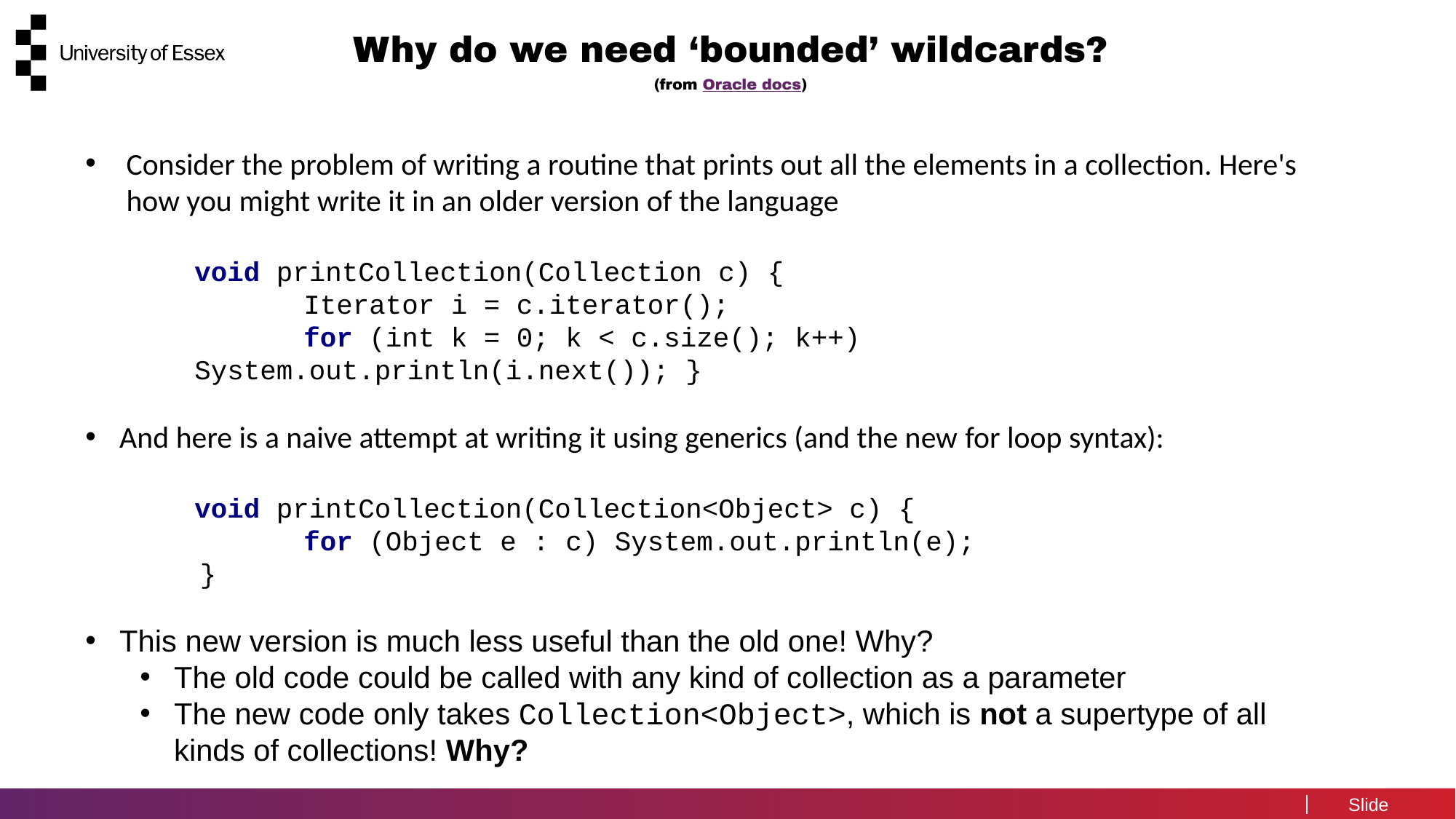

# Why do we need ‘bounded’ wildcards? (from Oracle docs)

Consider the problem of writing a routine that prints out all the elements in a collection. Here's how you might write it in an older version of the language
	void printCollection(Collection c) {
		Iterator i = c.iterator();
		for (int k = 0; k < c.size(); k++)  			  		System.out.println(i.next()); }
And here is a naive attempt at writing it using generics (and the new for loop syntax):
	void printCollection(Collection<Object> c) {
		for (Object e : c) System.out.println(e);
       }
This new version is much less useful than the old one! Why?
The old code could be called with any kind of collection as a parameter
The new code only takes Collection<Object>, which is not a supertype of all kinds of collections! Why?